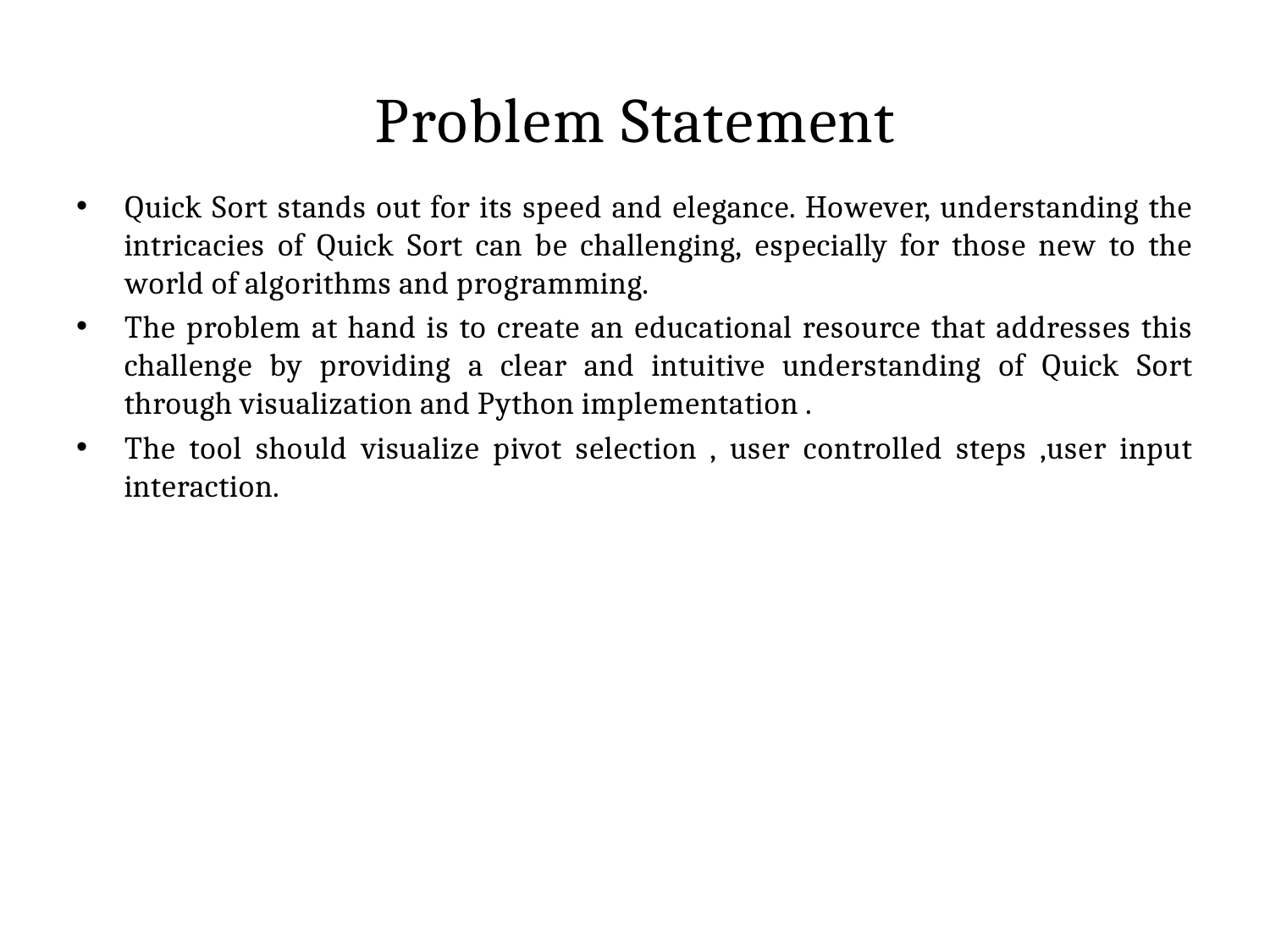

# Problem Statement
Quick Sort stands out for its speed and elegance. However, understanding the intricacies of Quick Sort can be challenging, especially for those new to the world of algorithms and programming.
The problem at hand is to create an educational resource that addresses this challenge by providing a clear and intuitive understanding of Quick Sort through visualization and Python implementation .
The tool should visualize pivot selection , user controlled steps ,user input interaction.